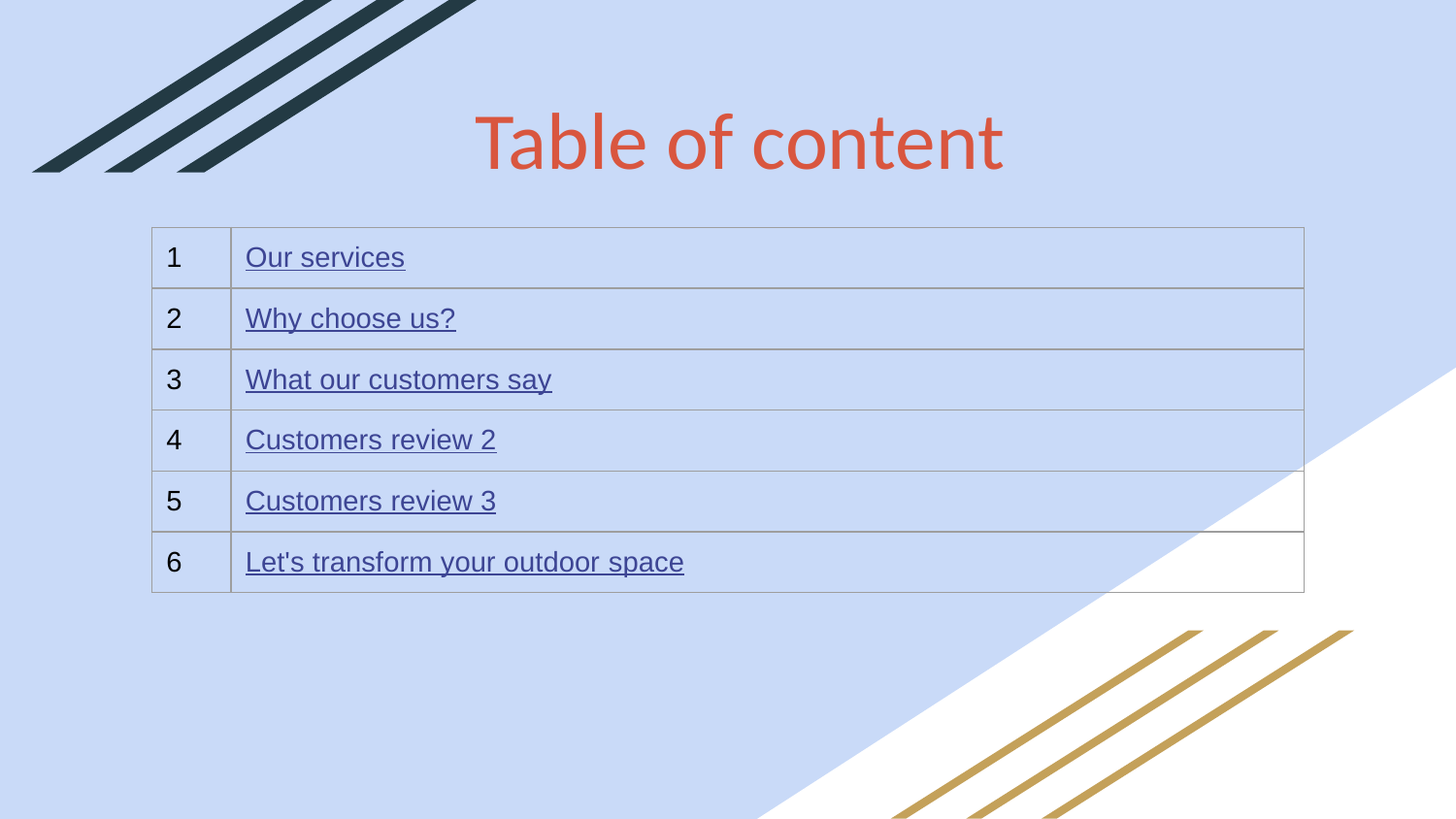

Table of content

| 1 | Our services |
| --- | --- |
| 2 | Why choose us? |
| 3 | What our customers say |
| 4 | Customers review 2 |
| 5 | Customers review 3 |
| 6 | Let's transform your outdoor space |